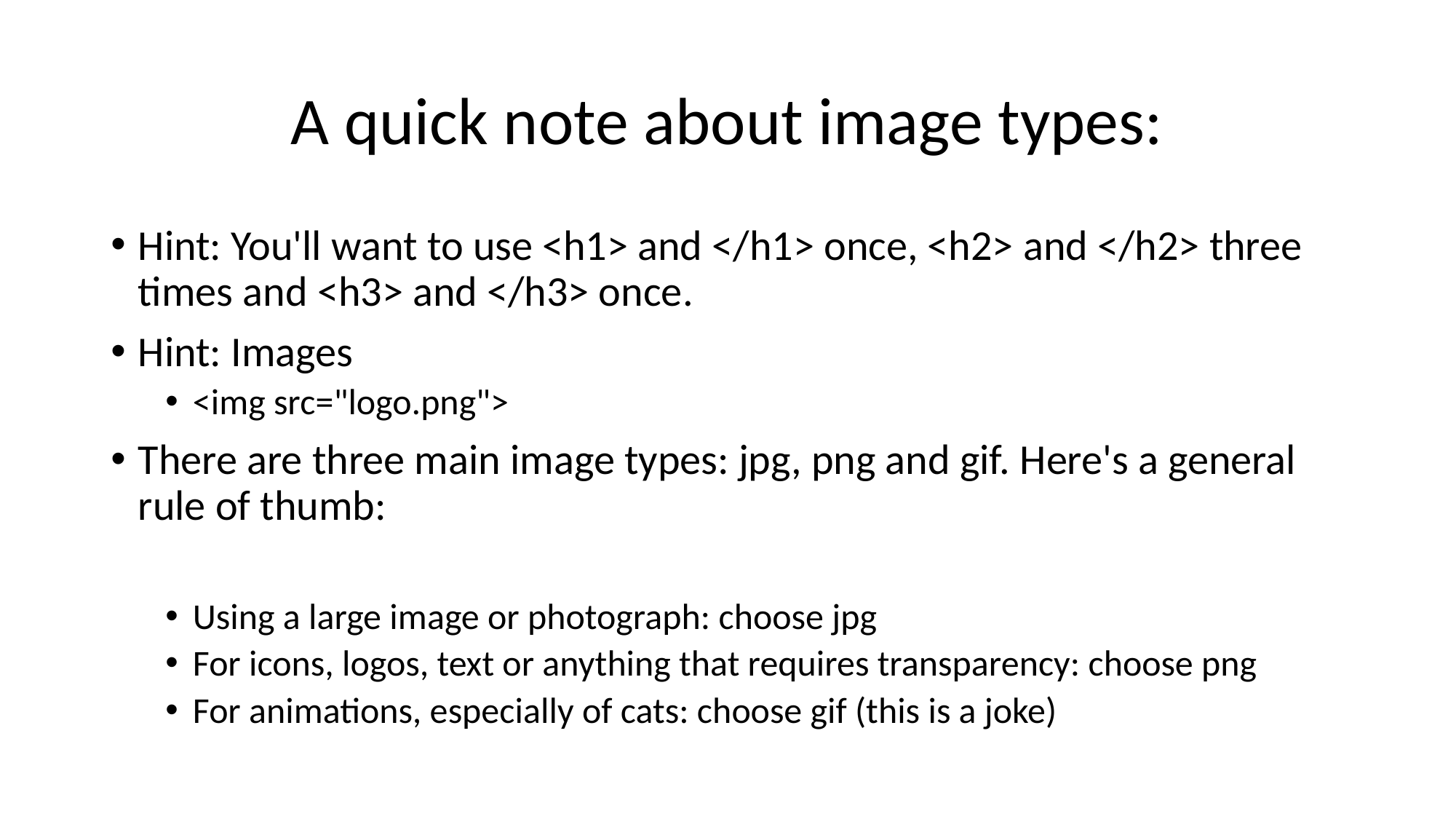

# A quick note about image types:
Hint: You'll want to use <h1> and </h1> once, <h2> and </h2> three times and <h3> and </h3> once.
Hint: Images
<img src="logo.png">
There are three main image types: jpg, png and gif. Here's a general rule of thumb:

Using a large image or photograph: choose jpg
For icons, logos, text or anything that requires transparency: choose png
For animations, especially of cats: choose gif (this is a joke)